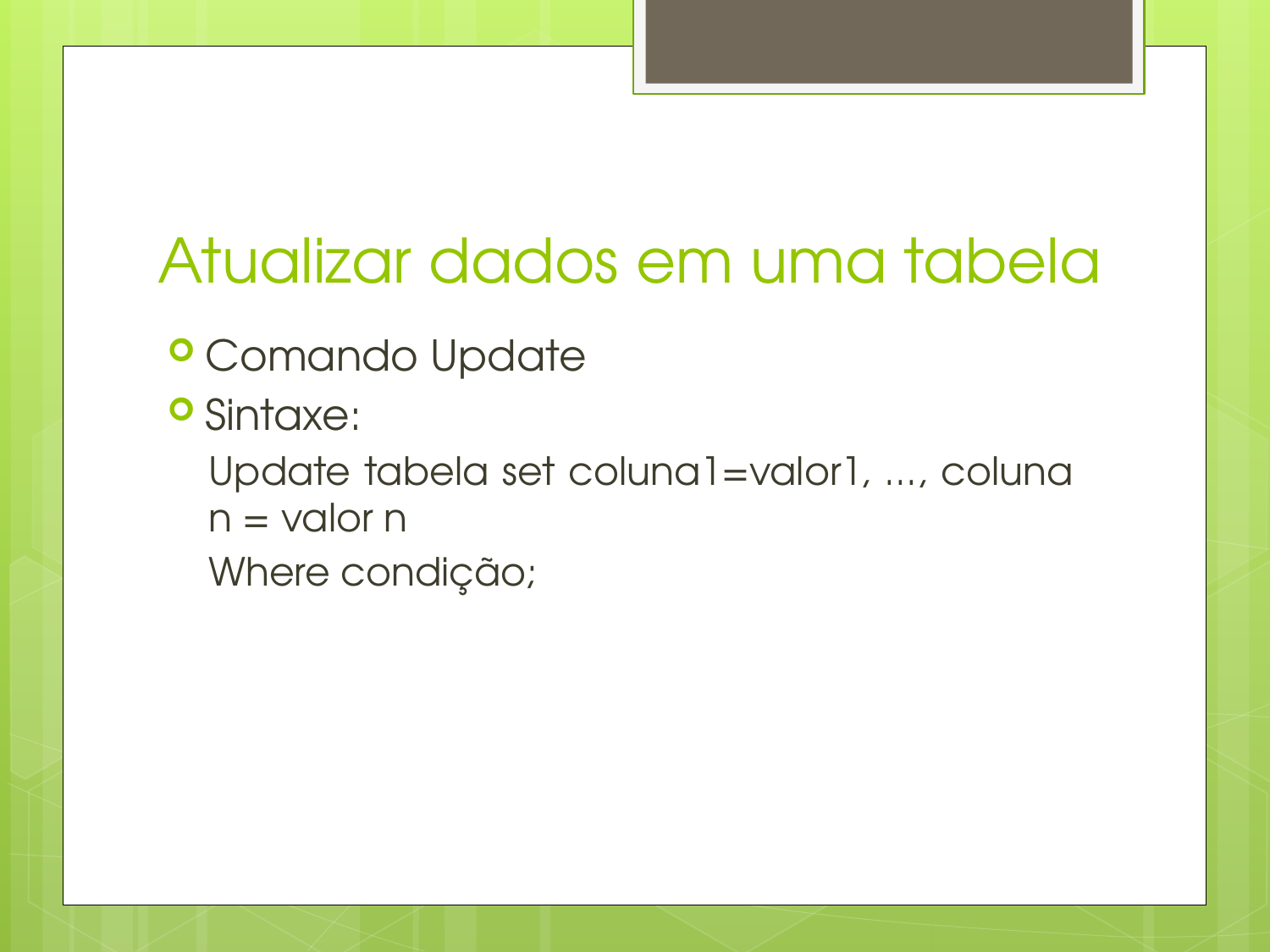

# Atualizar dados em uma tabela
Comando Update
Sintaxe:
Update tabela set coluna1=valor1, ..., coluna n = valor n
Where condição;